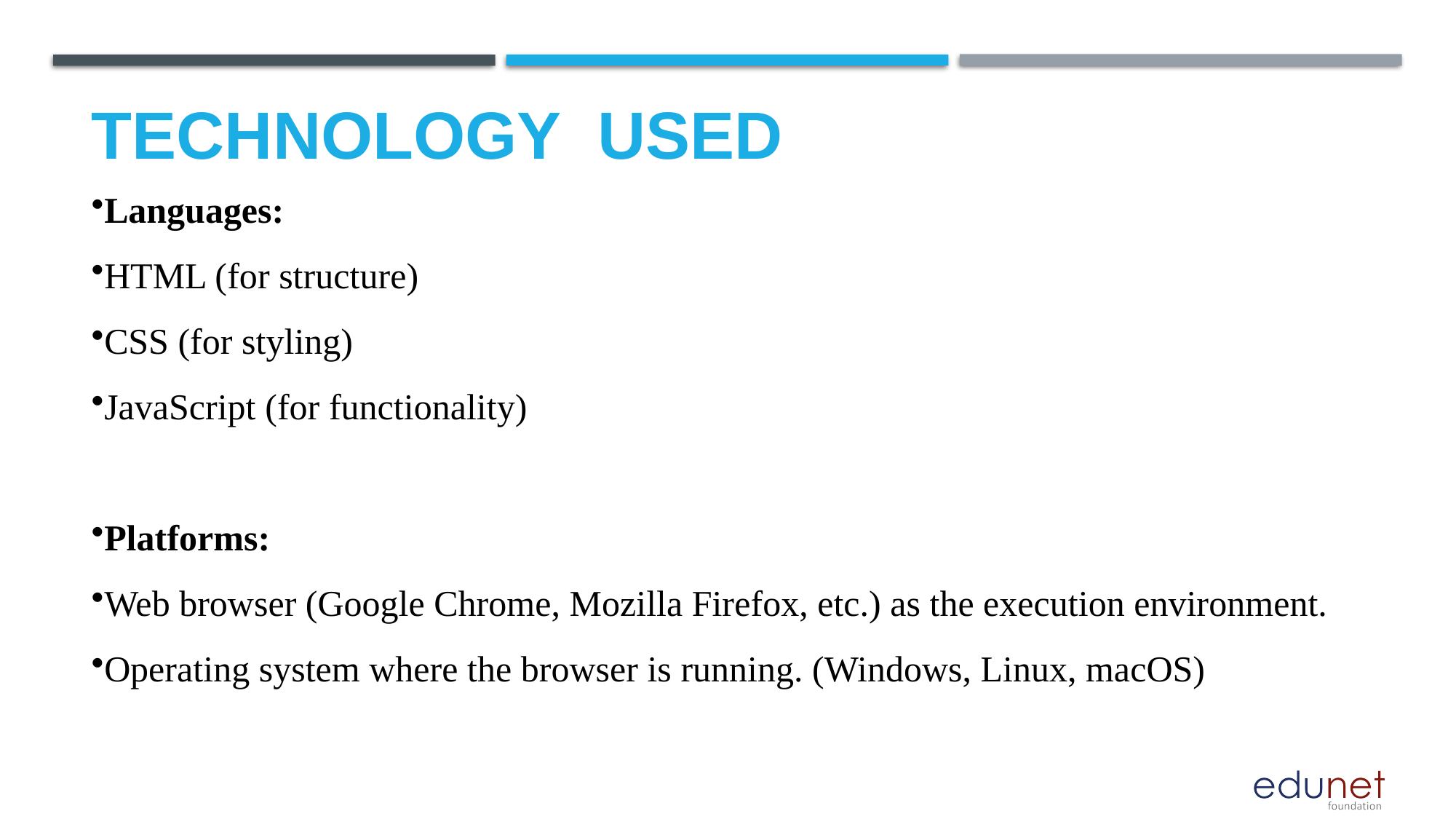

# Technology  used
Languages:
HTML (for structure)
CSS (for styling)
JavaScript (for functionality)

Platforms:
Web browser (Google Chrome, Mozilla Firefox, etc.) as the execution environment.
Operating system where the browser is running. (Windows, Linux, macOS)